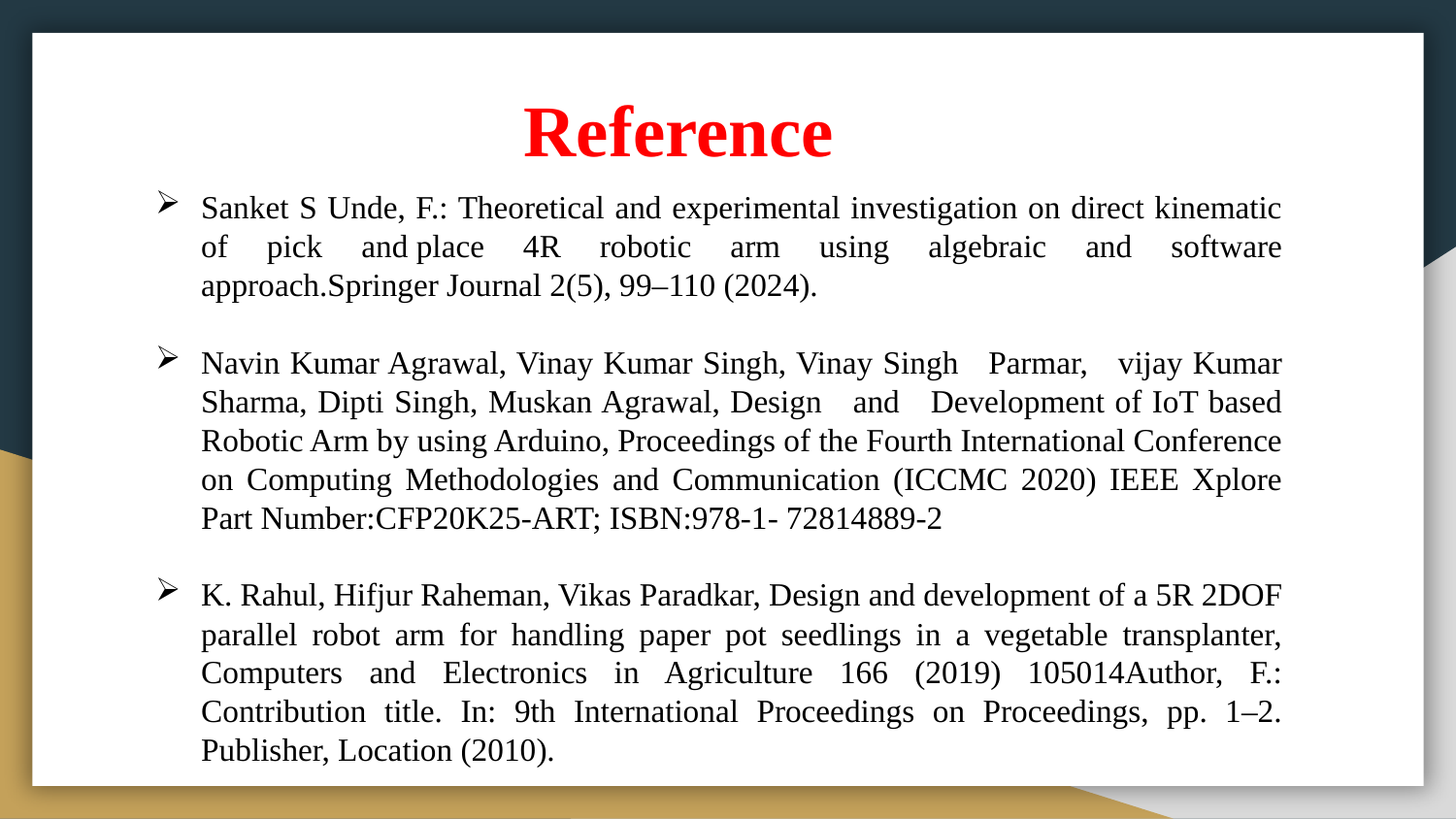

Reference
Sanket S Unde, F.: Theoretical and experimental investigation on direct kinematic of pick and place 4R robotic arm using algebraic and software approach.Springer Journal 2(5), 99–110 (2024).

Navin Kumar Agrawal, Vinay Kumar Singh, Vinay Singh   Parmar,   vijay Kumar Sharma, Dipti Singh, Muskan Agrawal, Design   and   Development of IoT based Robotic Arm by using Arduino, Proceedings of the Fourth International Conference on Computing Methodologies and Communication (ICCMC 2020) IEEE Xplore Part Number:CFP20K25-ART; ISBN:978-1- 72814889-2

K. Rahul, Hifjur Raheman, Vikas Paradkar, Design and development of a 5R 2DOF parallel robot arm for handling paper pot seedlings in a vegetable transplanter, Computers and Electronics in Agriculture 166 (2019) 105014Author, F.: Contribution title. In: 9th International Proceedings on Proceedings, pp. 1–2. Publisher, Location (2010).